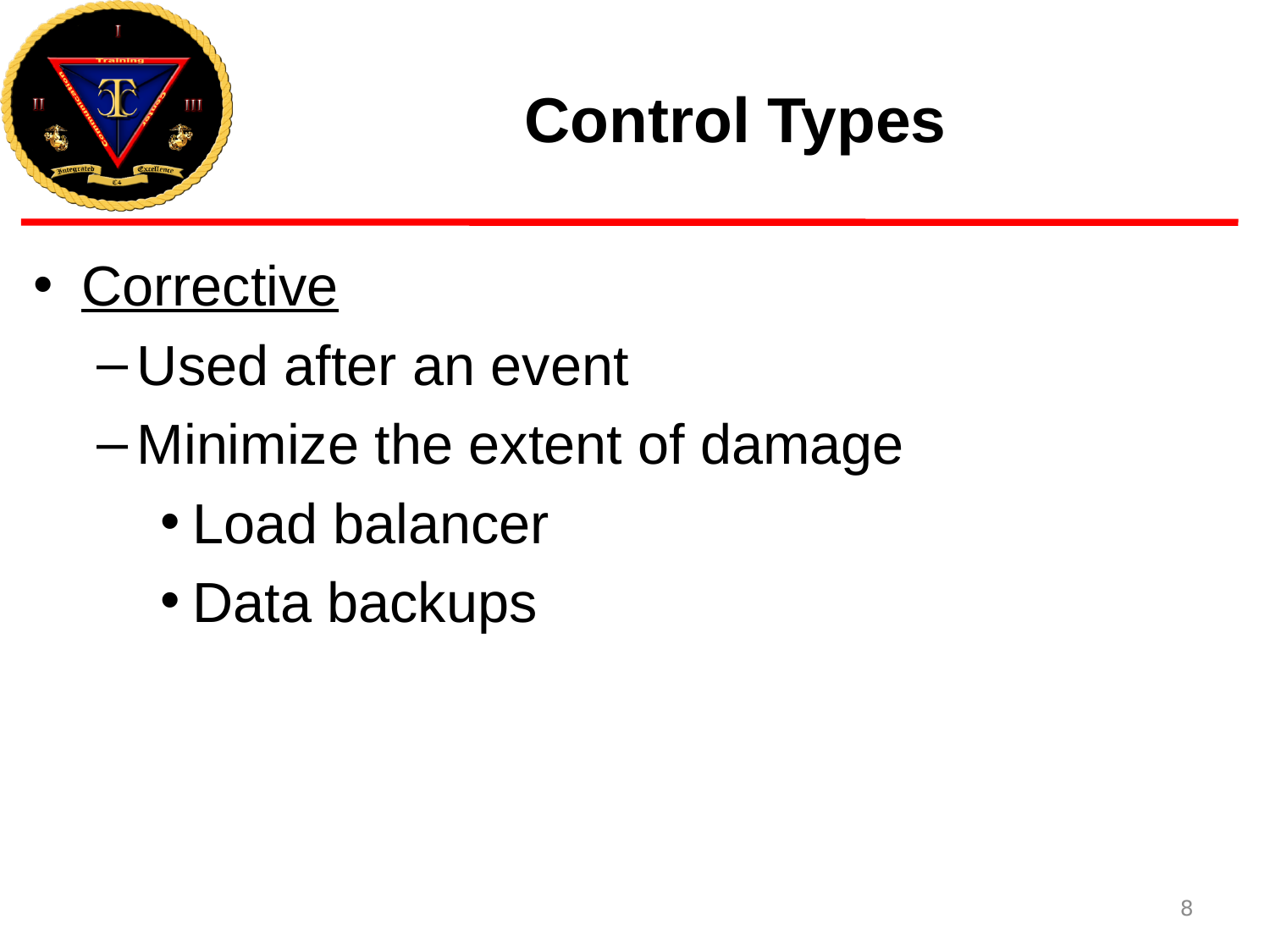

# Control Types
Corrective
Used after an event
Minimize the extent of damage
Load balancer
Data backups
8